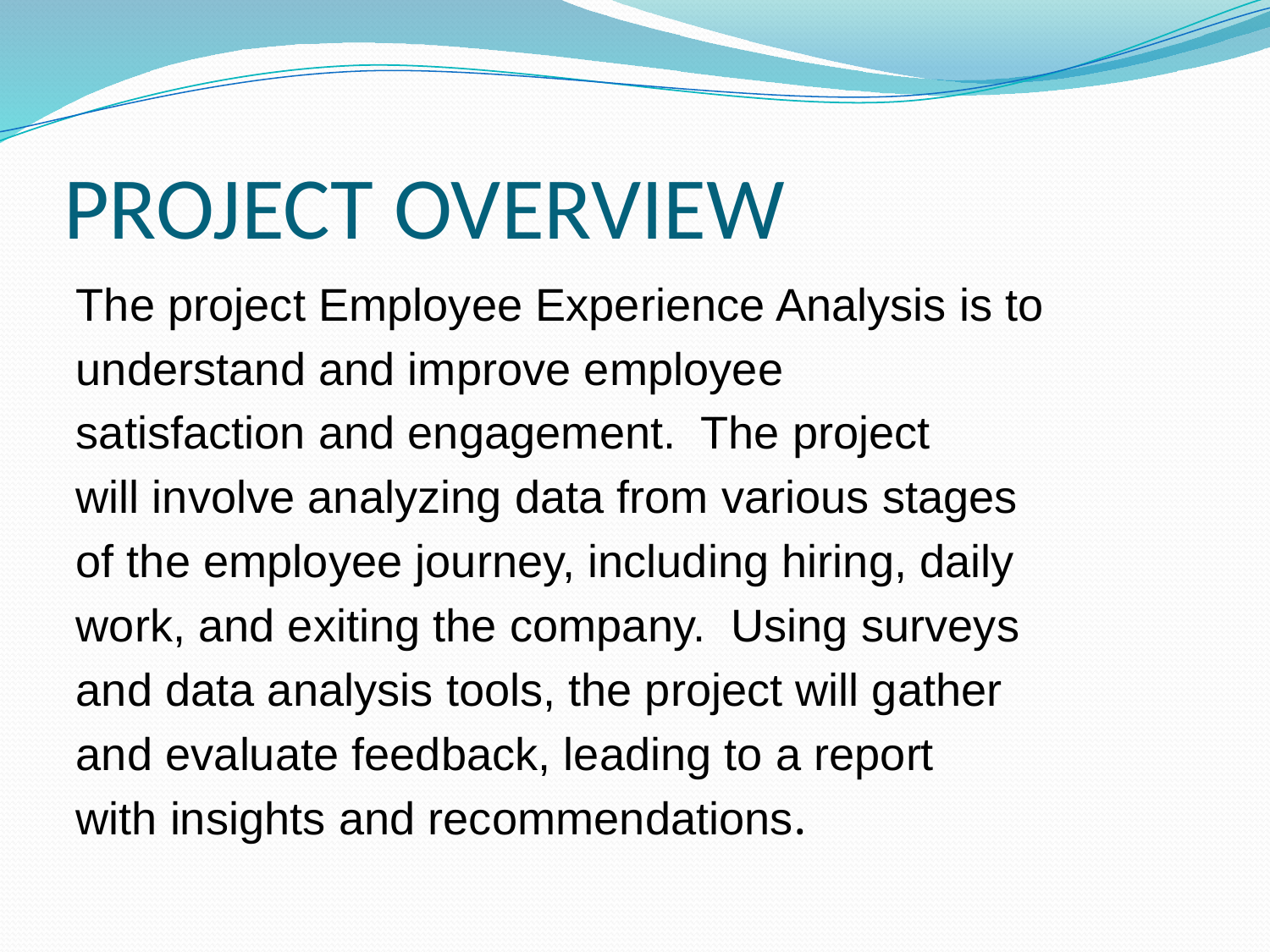

# PROJECT OVERVIEW
The project Employee Experience Analysis is to
understand and improve employee
satisfaction and engagement.  The project
will involve analyzing data from various stages
of the employee journey, including hiring, daily
work, and exiting the company.  Using surveys
and data analysis tools, the project will gather
and evaluate feedback, leading to a report
with insights and recommendations.